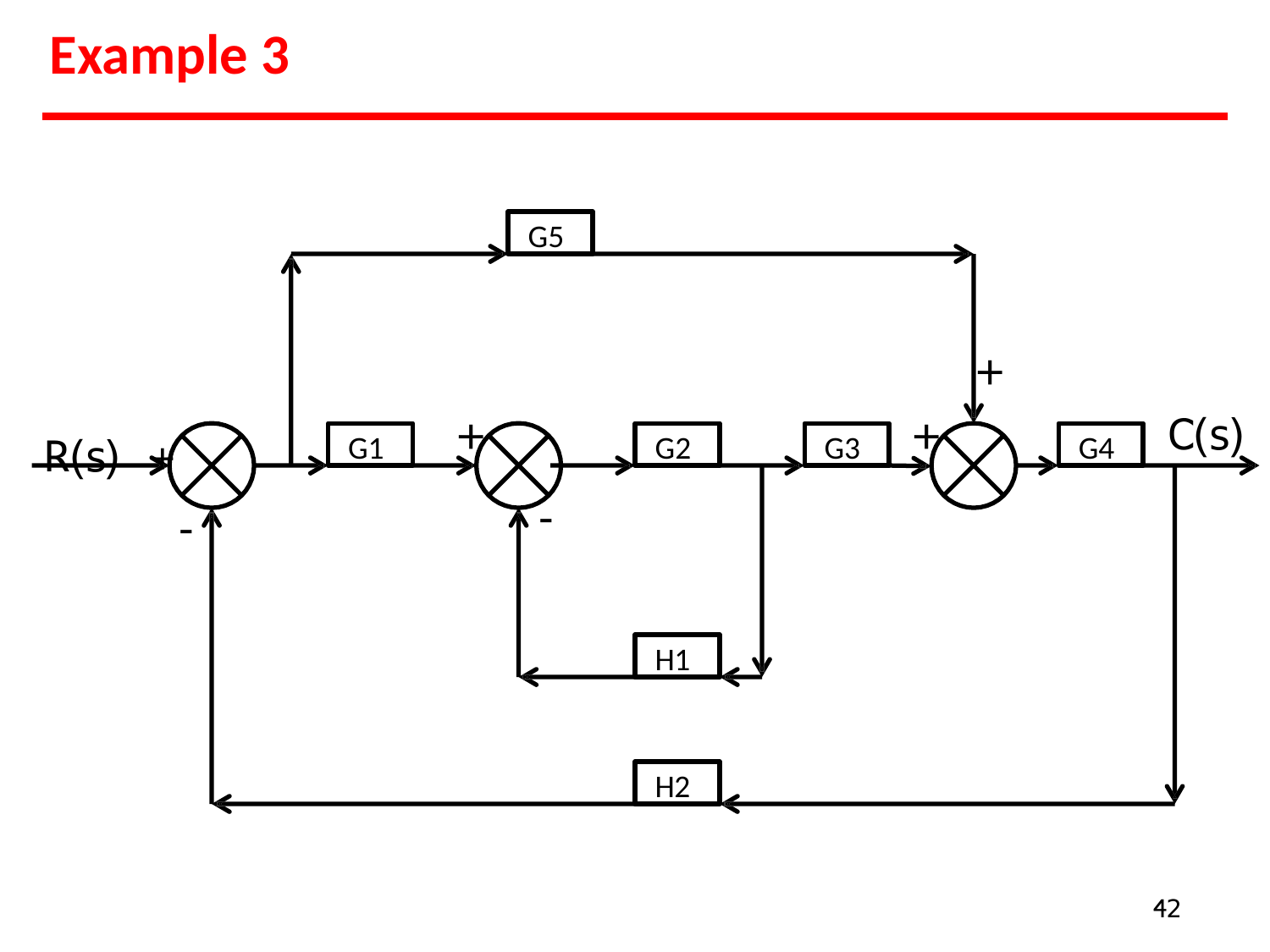

# Example 3

G5

+
C(s)
R(s)	+
+
+

G1

G2
G3

G4

-
-

H1

H2

42